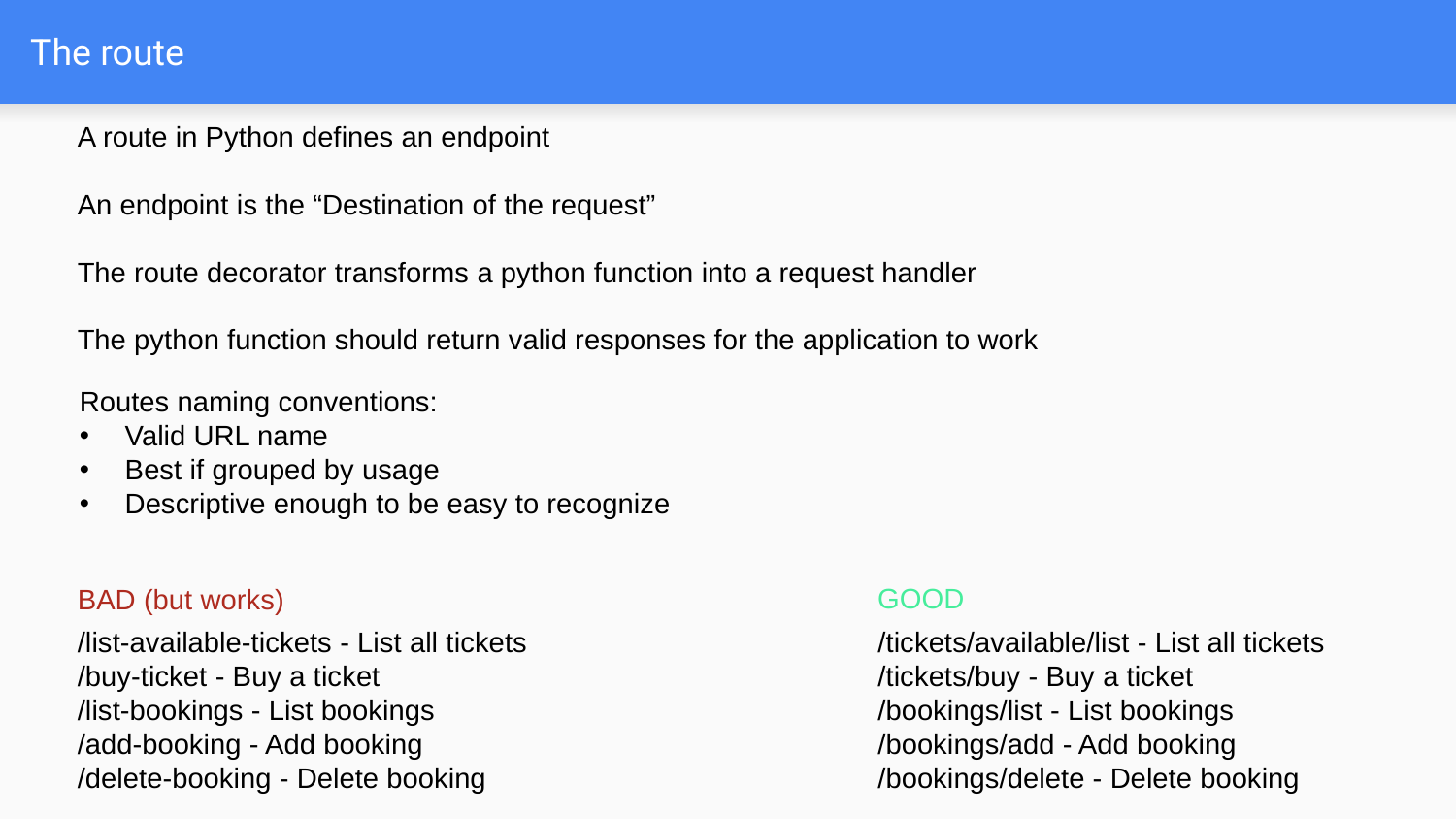

# The route
A route in Python defines an endpoint

An endpoint is the “Destination of the request”

The route decorator transforms a python function into a request handler

The python function should return valid responses for the application to work
Routes naming conventions:
Valid URL name
Best if grouped by usage
Descriptive enough to be easy to recognize
GOOD
BAD (but works)
/list-available-tickets - List all tickets
/buy-ticket - Buy a ticket
/list-bookings - List bookings
/add-booking - Add booking
/delete-booking - Delete booking
/tickets/available/list - List all tickets
/tickets/buy - Buy a ticket
/bookings/list - List bookings
/bookings/add - Add booking
/bookings/delete - Delete booking